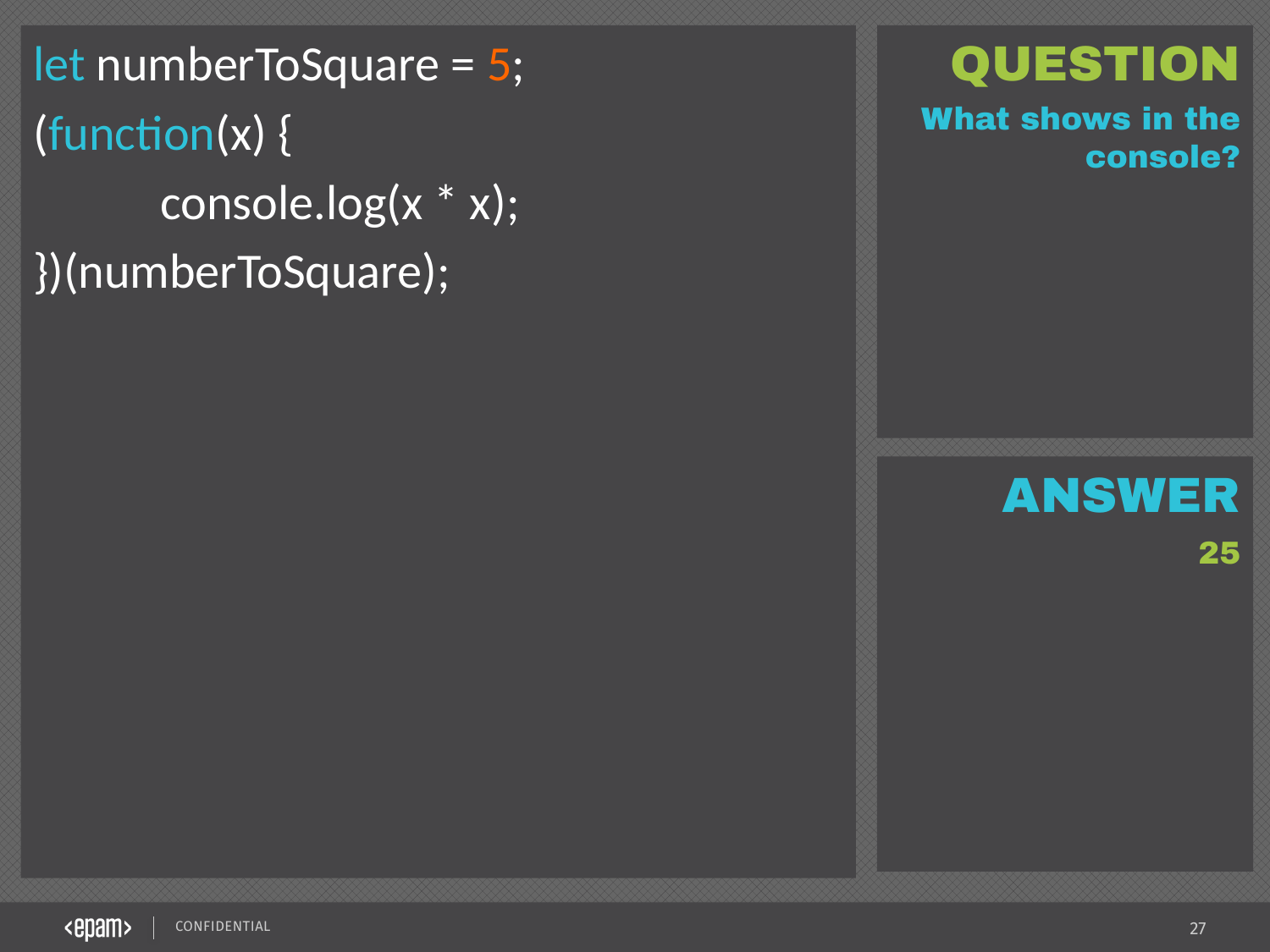

let numberToSquare = 5;
(function(x) {
	console.log(x * x);
})(numberToSquare);
What shows in the console?

25